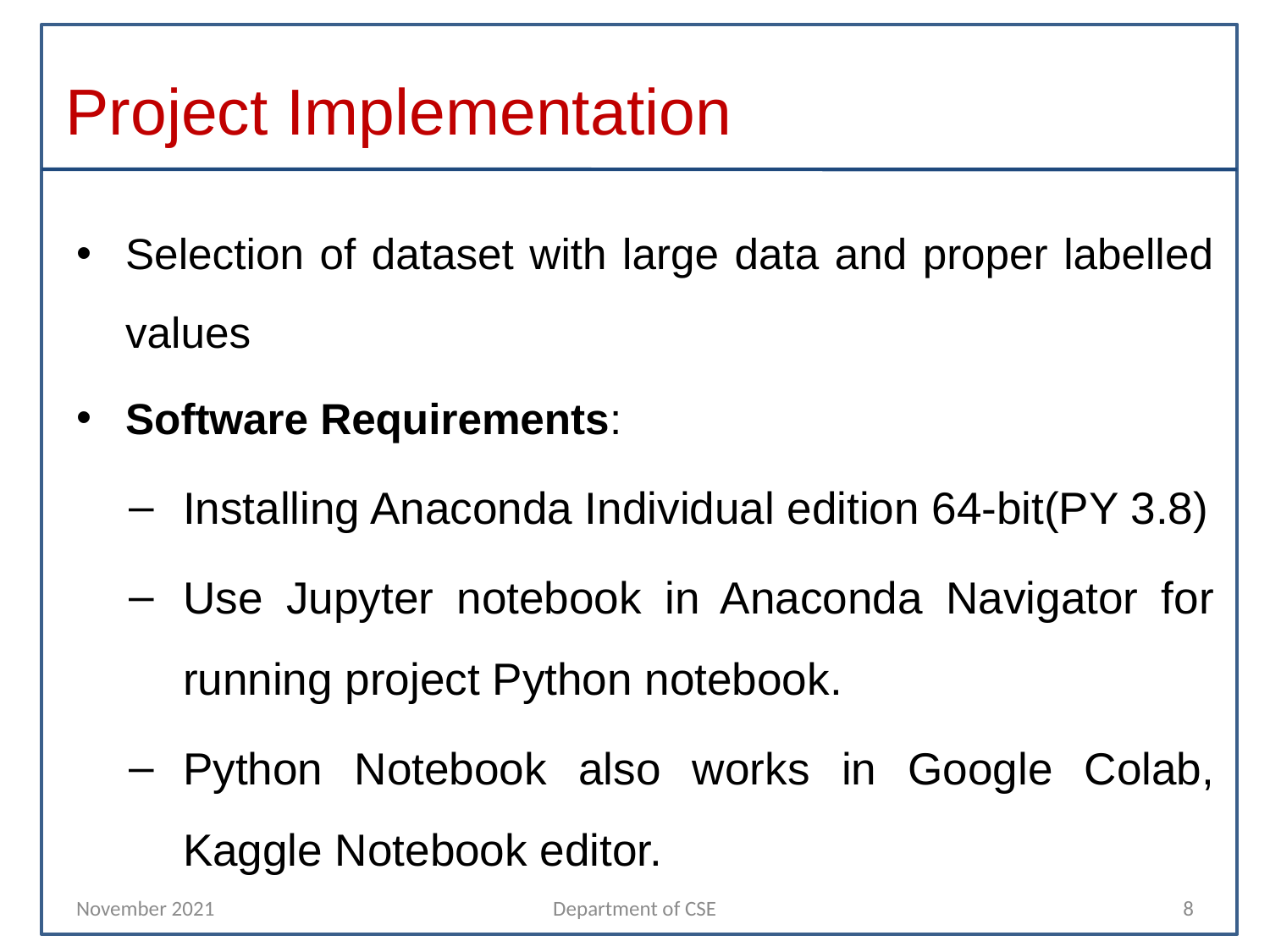

# Project Implementation
Selection of dataset with large data and proper labelled values
Software Requirements:
Installing Anaconda Individual edition 64-bit(PY 3.8)
Use Jupyter notebook in Anaconda Navigator for running project Python notebook.
Python Notebook also works in Google Colab, Kaggle Notebook editor.
November 2021
Department of CSE
8